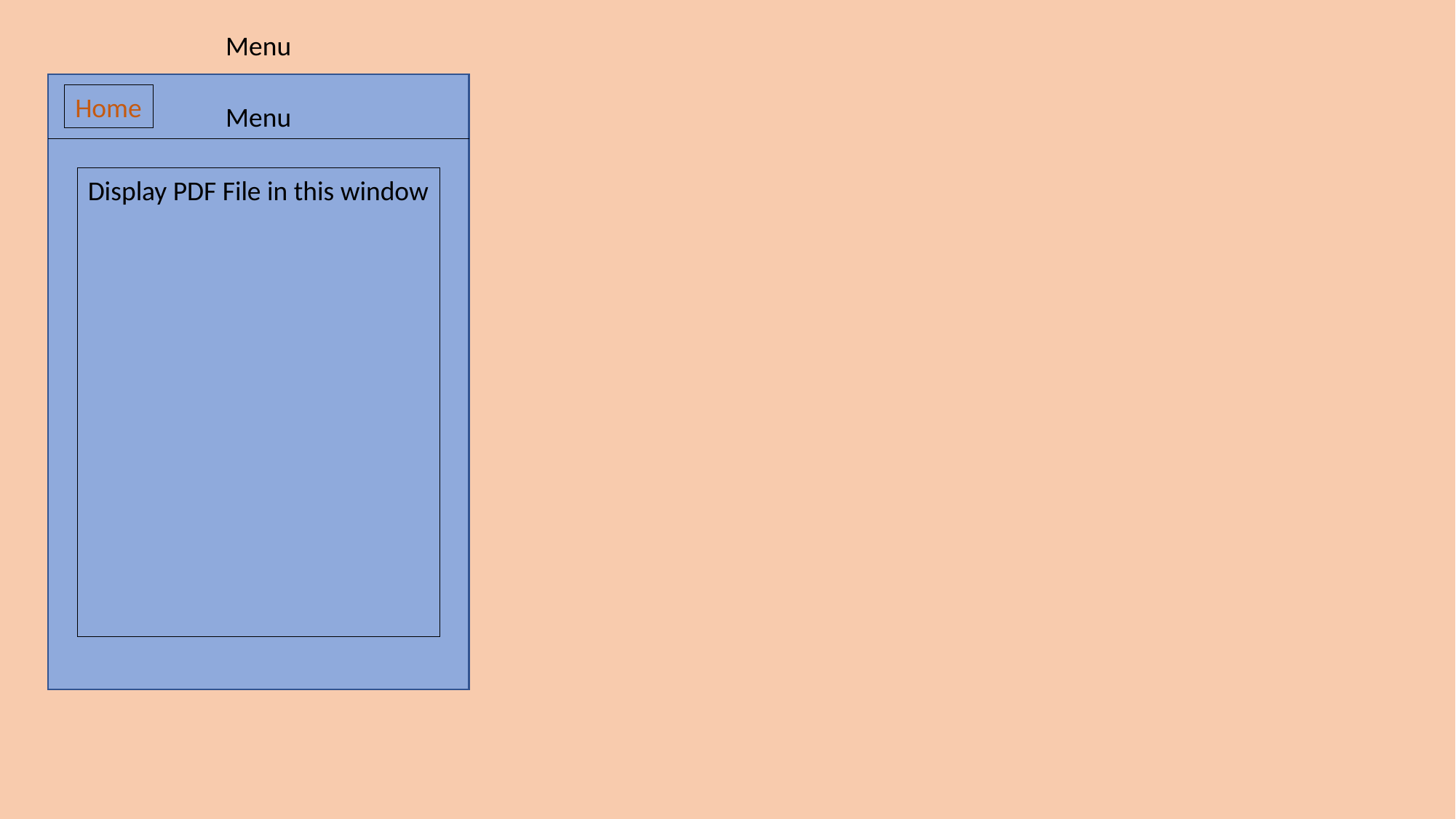

Menu

Home
Menu
Display PDF File in this window